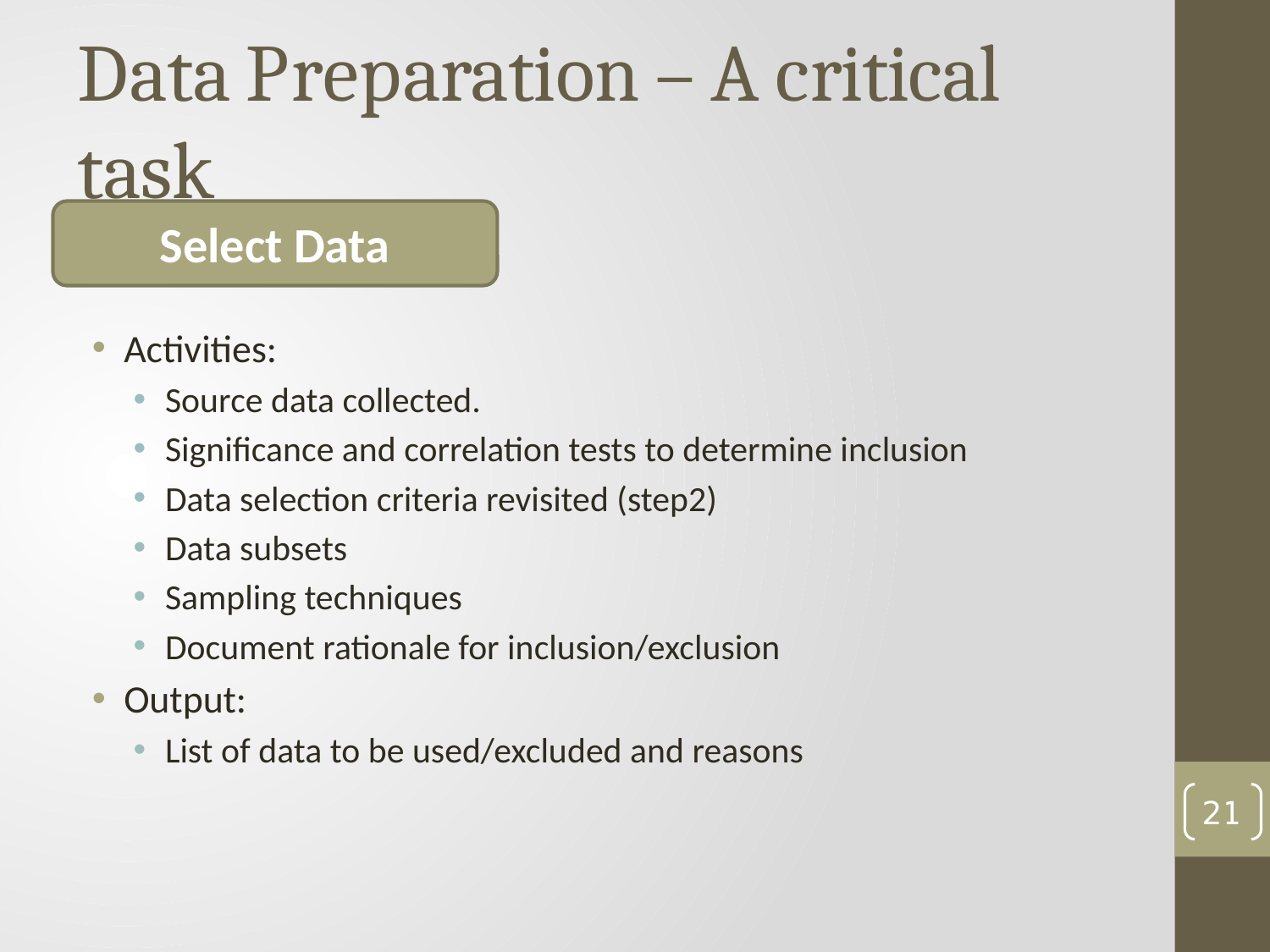

# Data Preparation – A critical task
Select Data
Activities:
Source data collected.
Significance and correlation tests to determine inclusion
Data selection criteria revisited (step2)
Data subsets
Sampling techniques
Document rationale for inclusion/exclusion
Output:
List of data to be used/excluded and reasons

21